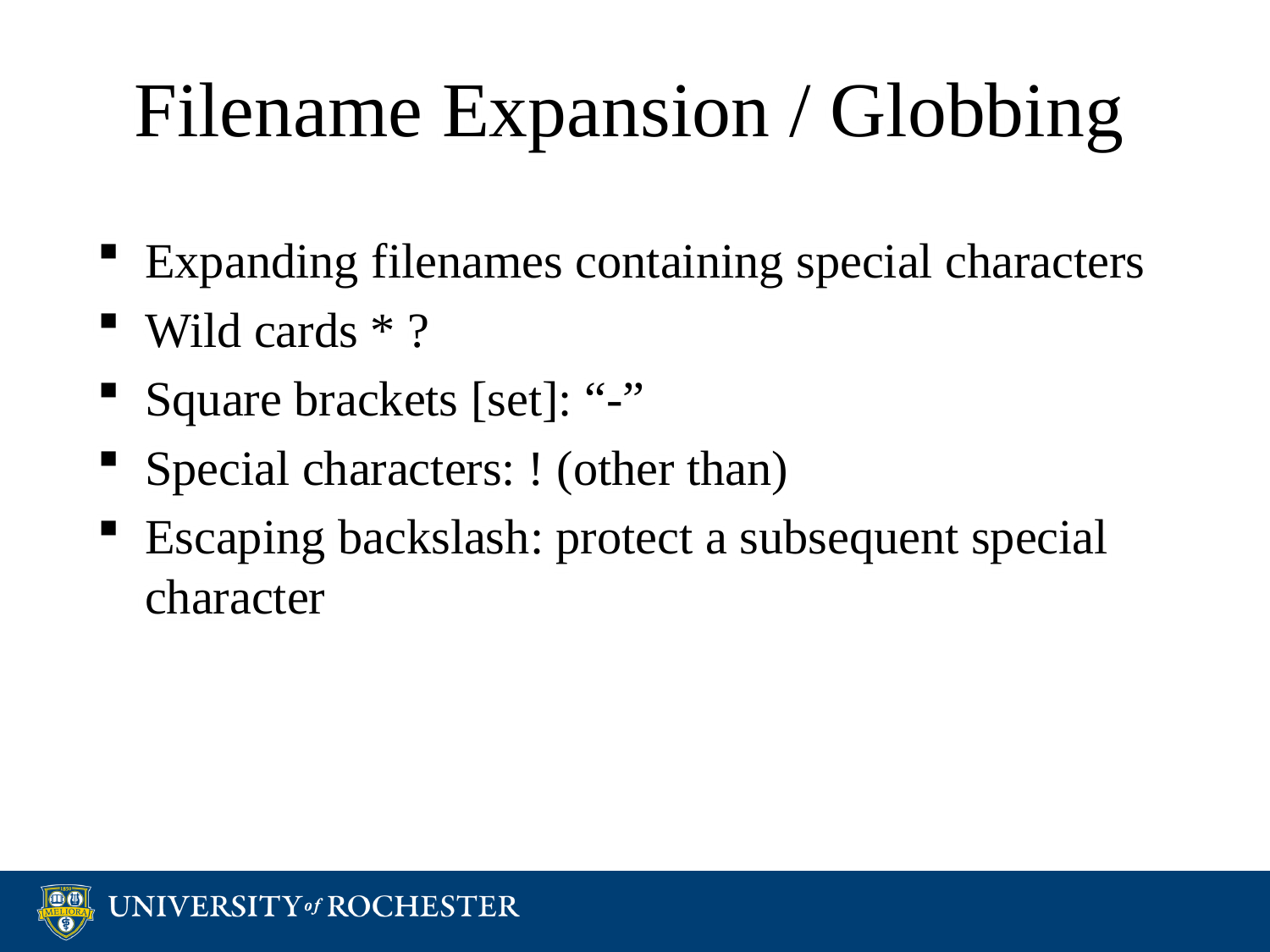

# Filename Expansion / Globbing
Expanding filenames containing special characters
Wild cards * ?
Square brackets [set]: “-”
Special characters: ! (other than)
Escaping backslash: protect a subsequent special character